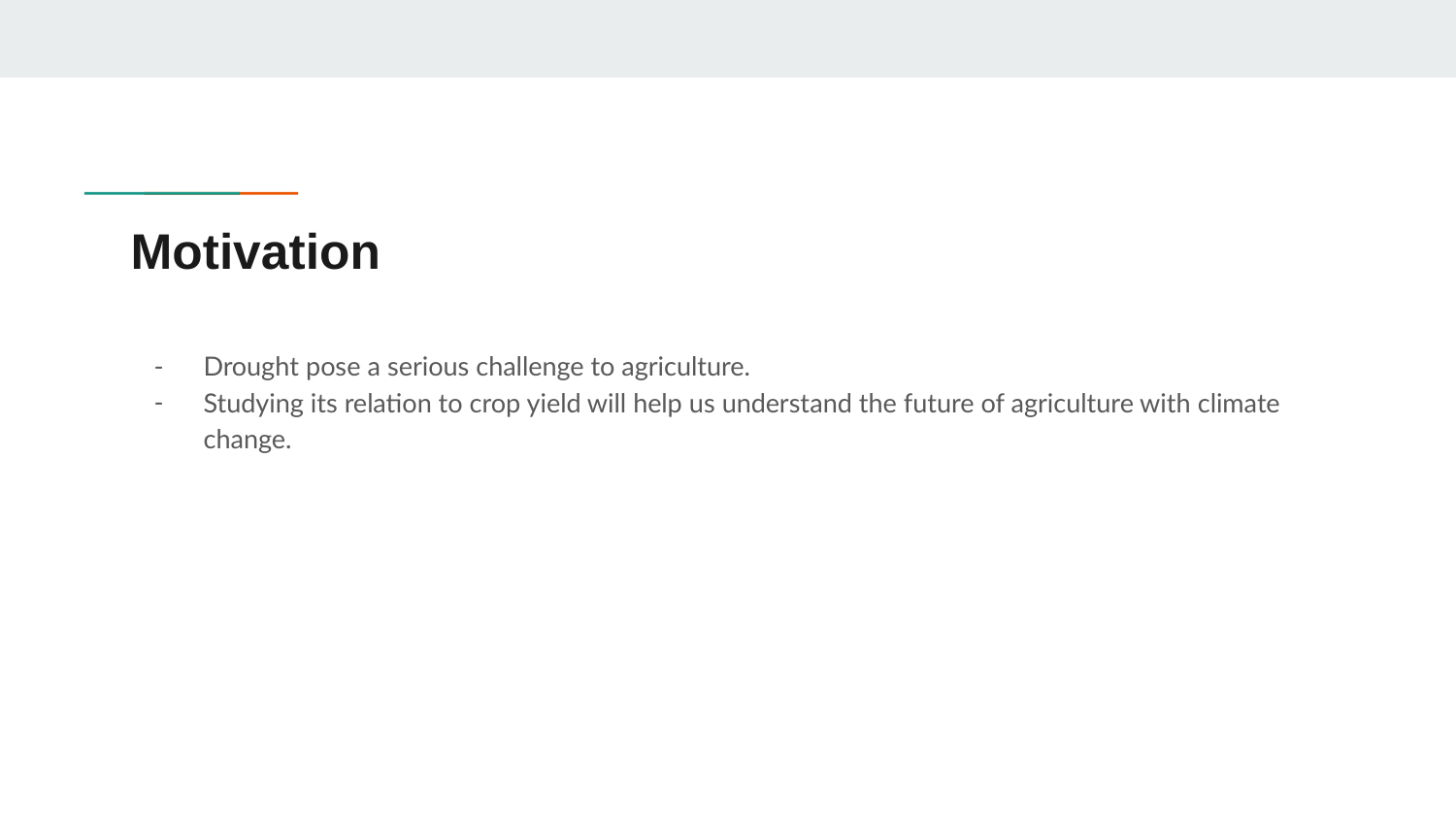

# Motivation
Drought pose a serious challenge to agriculture.
Studying its relation to crop yield will help us understand the future of agriculture with climate change.